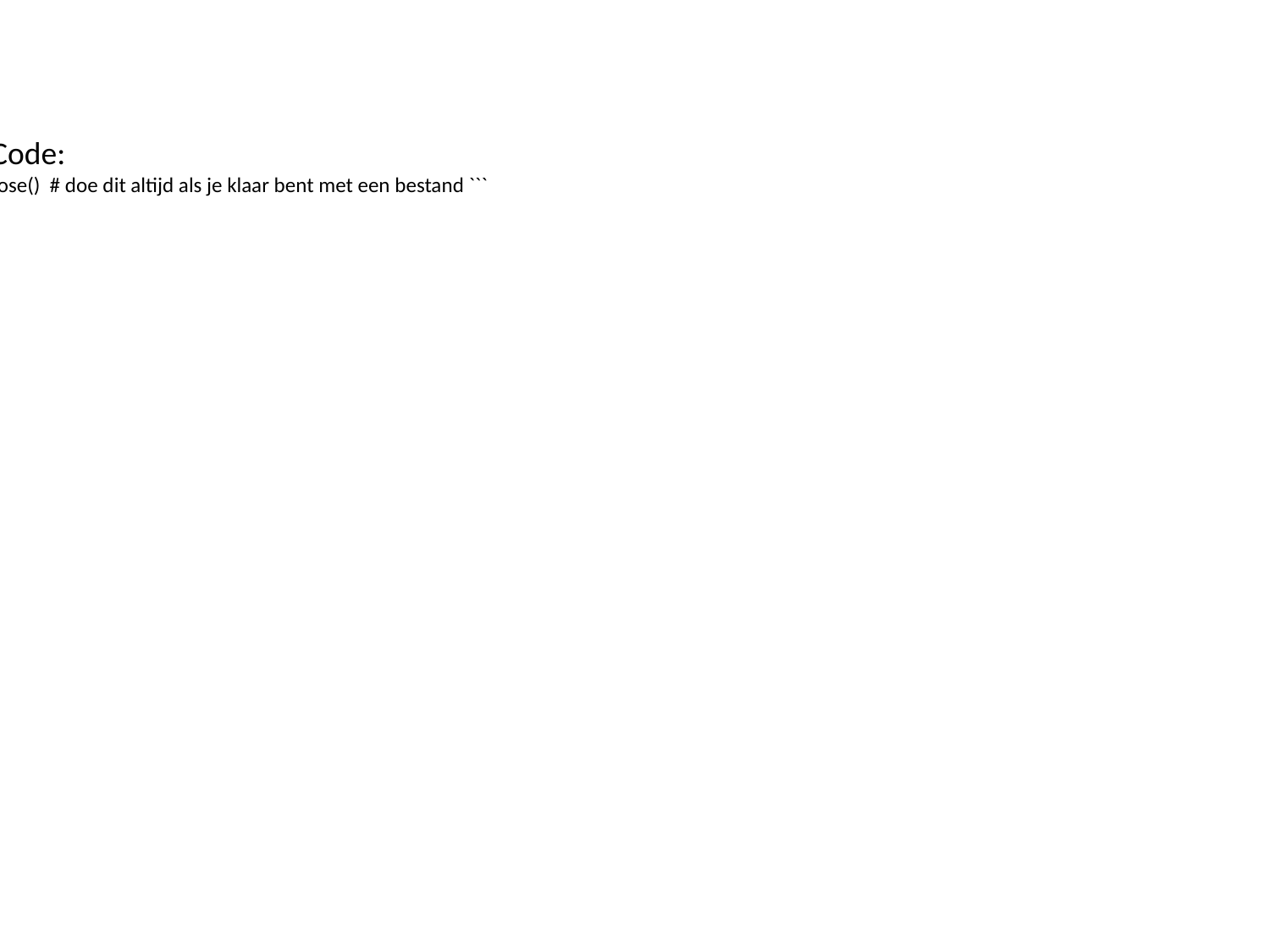

Python Code:
``` my_file.close()  # doe dit altijd als je klaar bent met een bestand ```